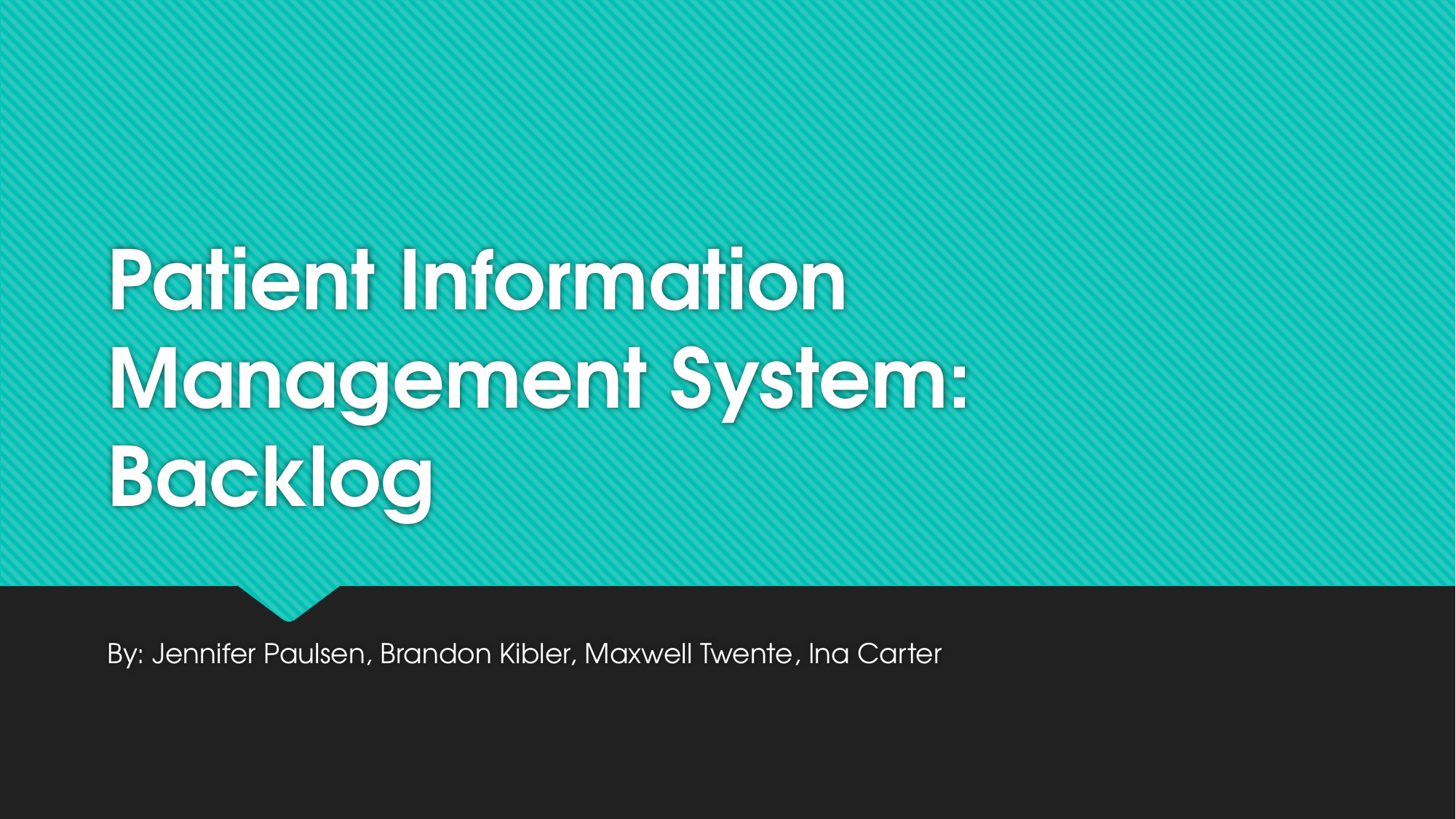

# Patient Information Management System: Backlog
By: Jennifer Paulsen, Brandon Kibler, Maxwell Twente, Ina Carter